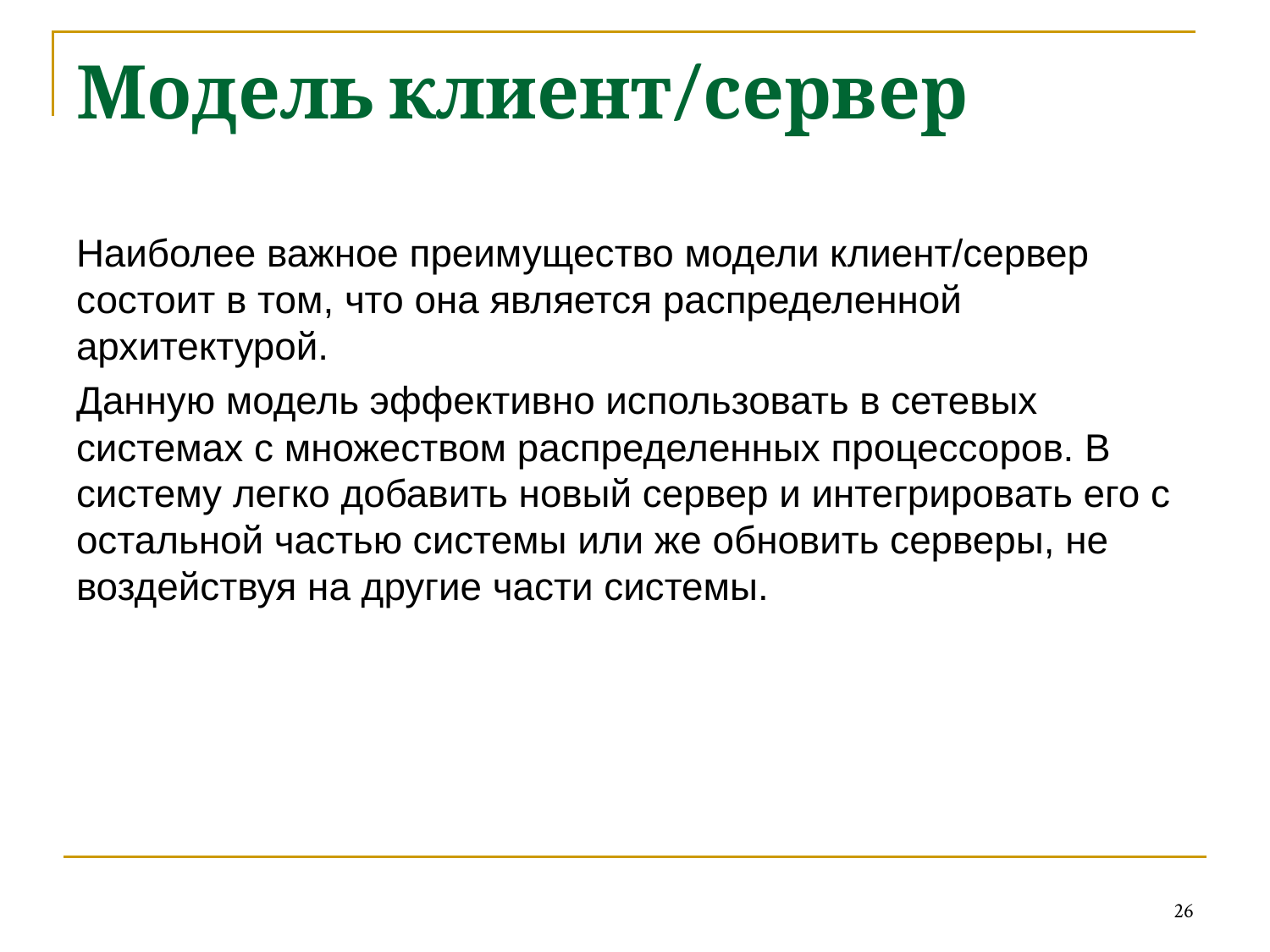

# Модель клиент/сервер
Наиболее важное преимущество модели клиент/сервер состоит в том, что она является распределенной архитектурой.
Данную модель эффективно использовать в сетевых системах с множеством распределенных процессоров. В систему легко добавить новый сервер и интегрировать его с остальной частью системы или же обновить серверы, не воздействуя на другие части системы.
26